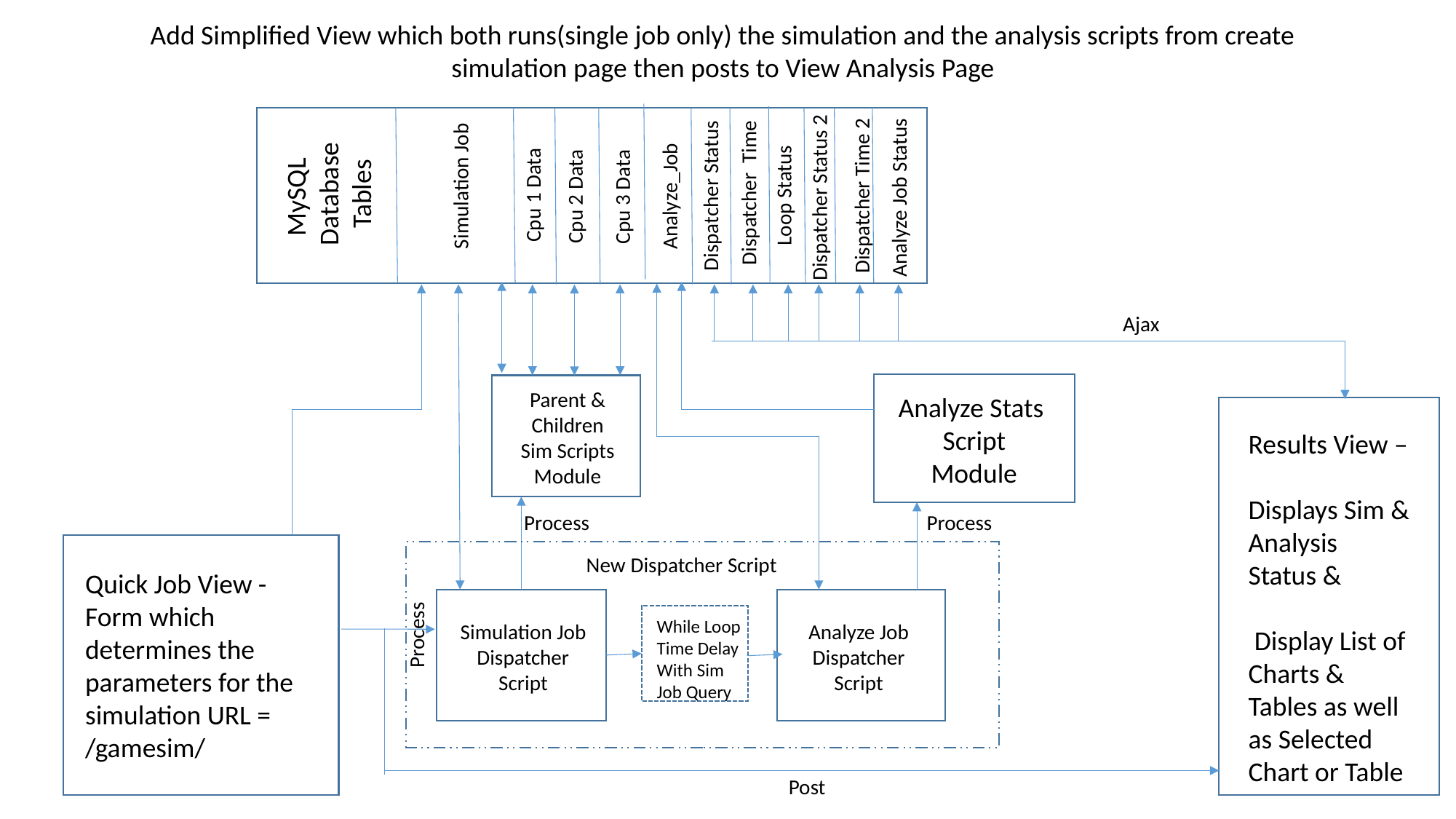

Add Simplified View which both runs(single job only) the simulation and the analysis scripts from create simulation page then posts to View Analysis Page

Dispatcher  Time
Dispatcher Status
MySQL
Database
Tables
Dispatcher Time 2
Dispatcher Status 2
Simulation Job
Cpu 1 Data
Loop Status
Analyze_Job
Cpu 2 Data
Cpu 3 Data
Analyze Job Status
Ajax

Parent & Children Sim Scripts
Module
Analyze Stats
Script
Module

Results View –

Displays Sim & Analysis Status &

 Display List of Charts & Tables as well as Selected Chart or Table
Process
Process

New Dispatcher Script
Quick Job View - Form which determines the parameters for the simulation URL = /gamesim/
Process

While Loop Time Delay
With Sim Job Query
Analyze Job Dispatcher Script

Simulation Job Dispatcher Script

Post